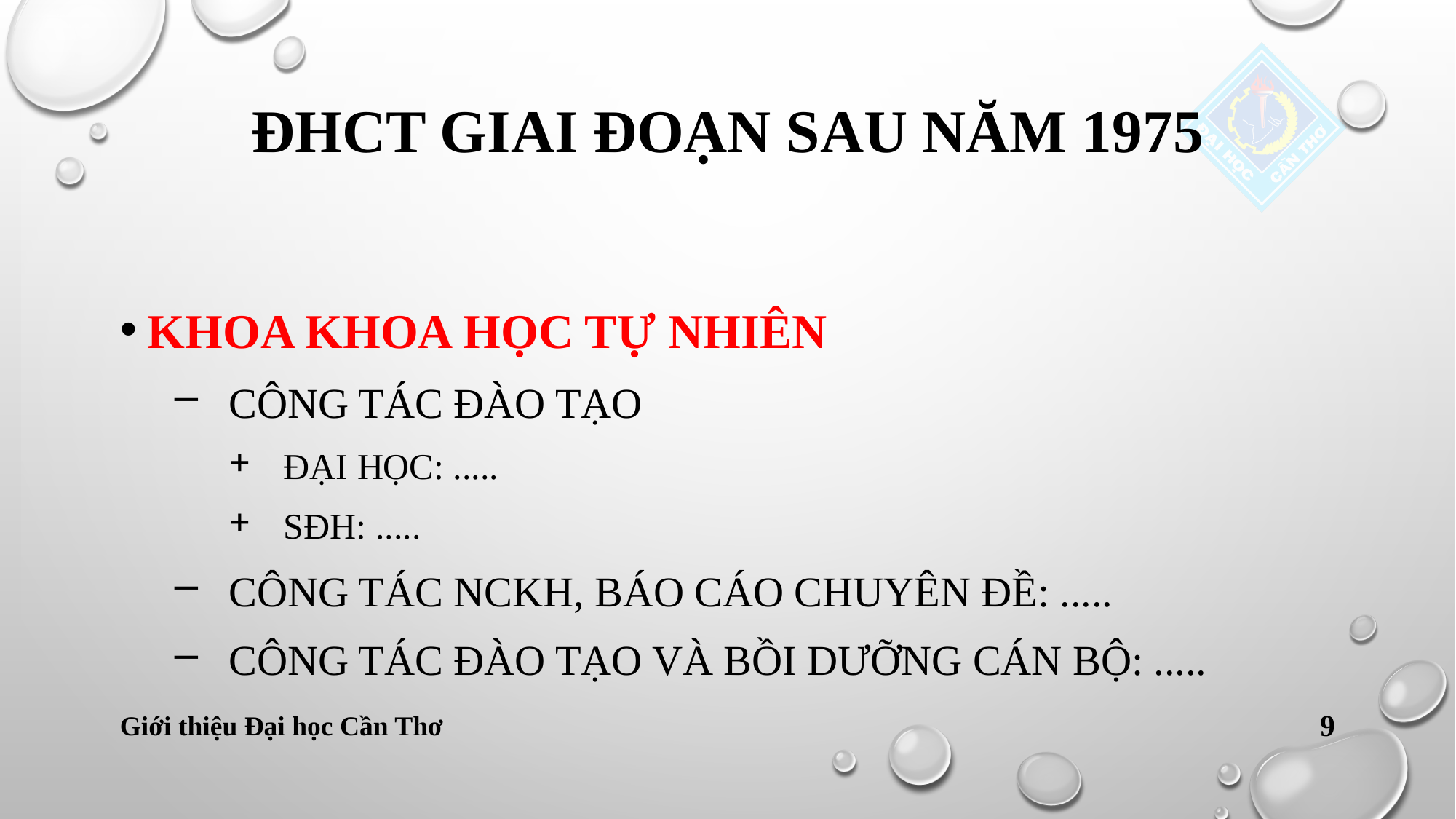

# Đhct giai đoạn sau năm 1975
KHOA KHOA HỌC TỰ NHIÊN
CÔNG TÁC ĐÀO TẠO
ĐẠI HỌC: .....
SĐH: .....
CÔNG TÁC NCKH, BÁO CÁO CHUYÊN ĐỀ: .....
CÔNG TÁC ĐÀO TẠO VÀ BỒI DƯỠNG CÁN BỘ: .....

Giới thiệu Đại học Cần Thơ
9